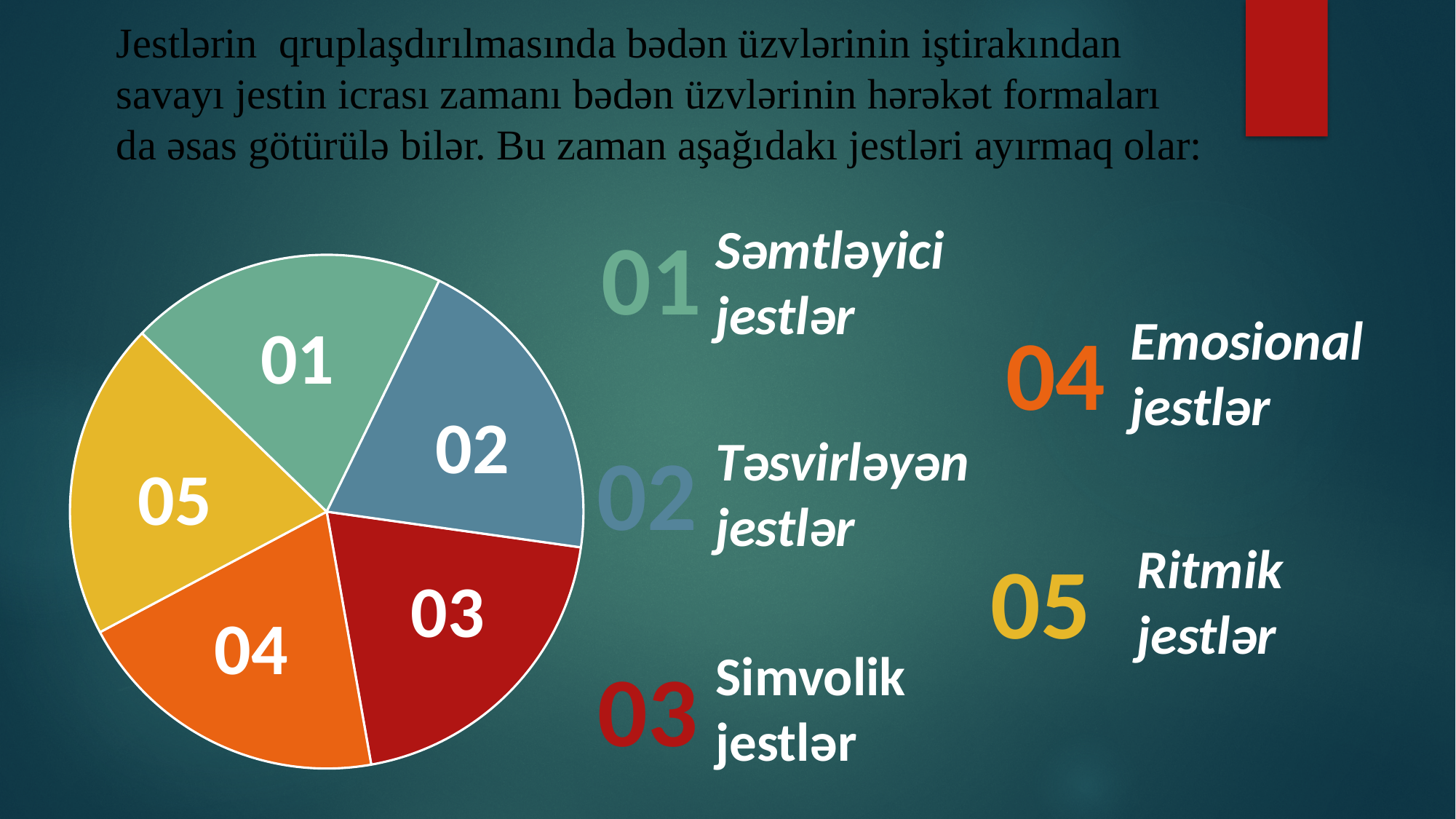

Jestlərin  qruplaşdırılmasında bədən üzvlərinin iştirakından savayı jestin icrası zamanı bədən üzvlərinin hərəkət formaları da əsas götürülə bilər. Bu zaman aşağıdakı jestləri ayırmaq olar:
Səmtləyici jestlər
01

### Chart

| Category | Sales |
|---|---|
| 1st Qtr | 2.0 |
| 2nd Qtr | 2.0 |
| 3rd Qtr | 2.0 |
| 4th Qtr | 2.0 |
| 5th Qtr | 2.0 |
Emosional jestlər
01
04
02
Təsvirləyən jestlər
02
05
Ritmik jestlər
05
03
04
Simvolik  jestlər
03